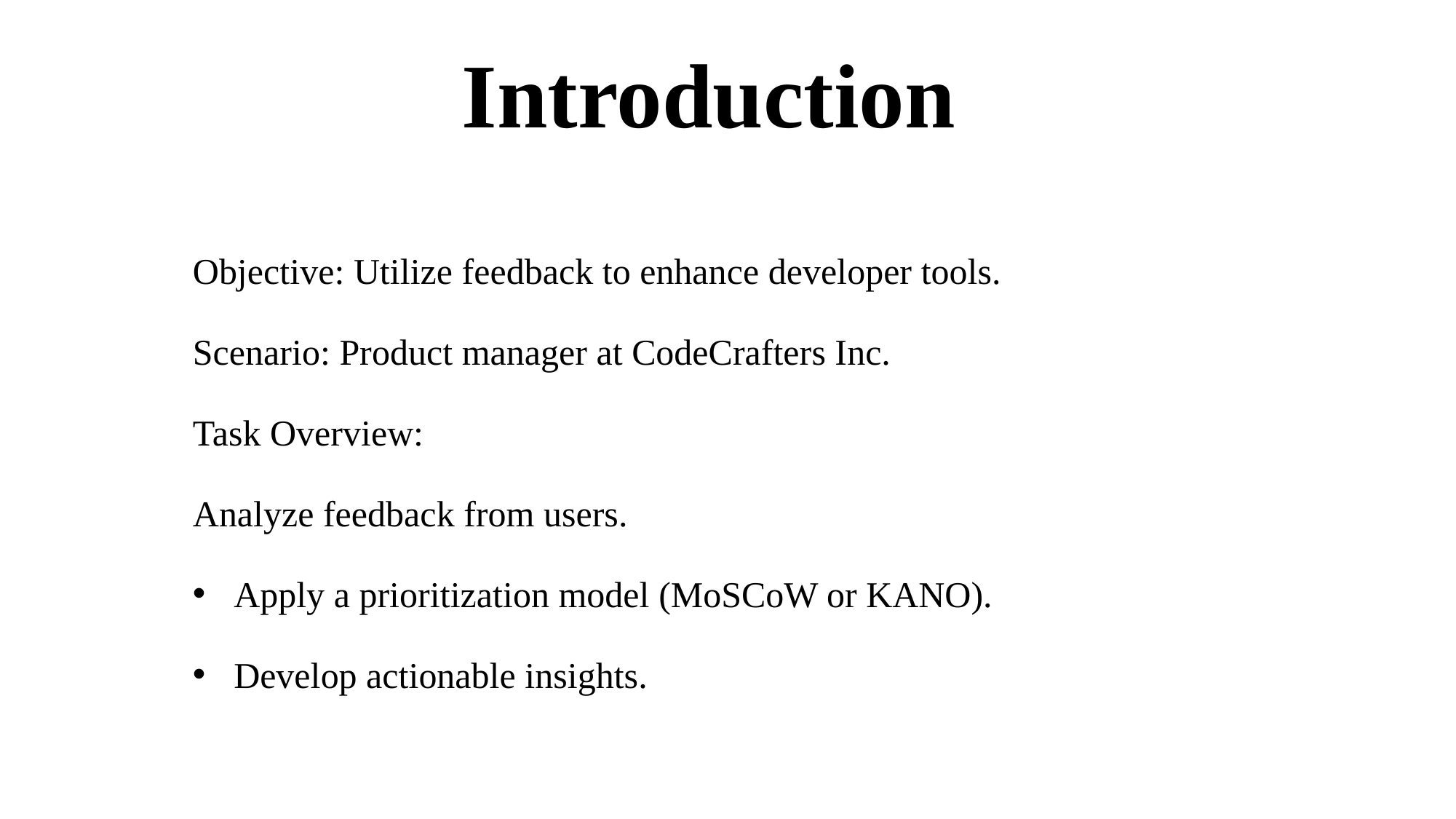

# Introduction
Objective: Utilize feedback to enhance developer tools.
Scenario: Product manager at CodeCrafters Inc.
Task Overview:
Analyze feedback from users.
Apply a prioritization model (MoSCoW or KANO).
Develop actionable insights.